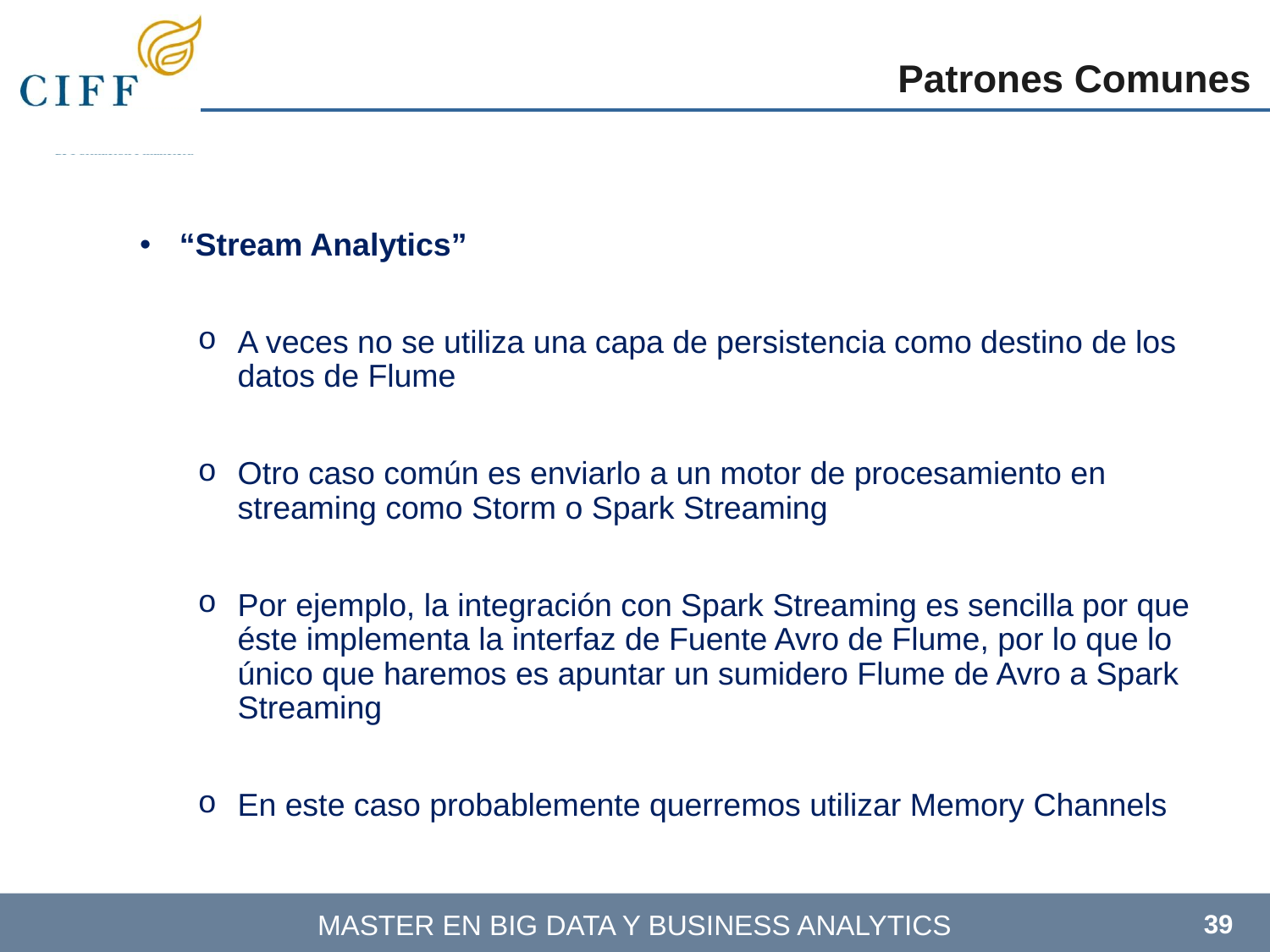

Patrones Comunes
“Stream Analytics”

A veces no se utiliza una capa de persistencia como destino de los datos de Flume

Otro caso común es enviarlo a un motor de procesamiento en streaming como Storm o Spark Streaming

Por ejemplo, la integración con Spark Streaming es sencilla por que éste implementa la interfaz de Fuente Avro de Flume, por lo que lo único que haremos es apuntar un sumidero Flume de Avro a Spark Streaming

En este caso probablemente querremos utilizar Memory Channels
39